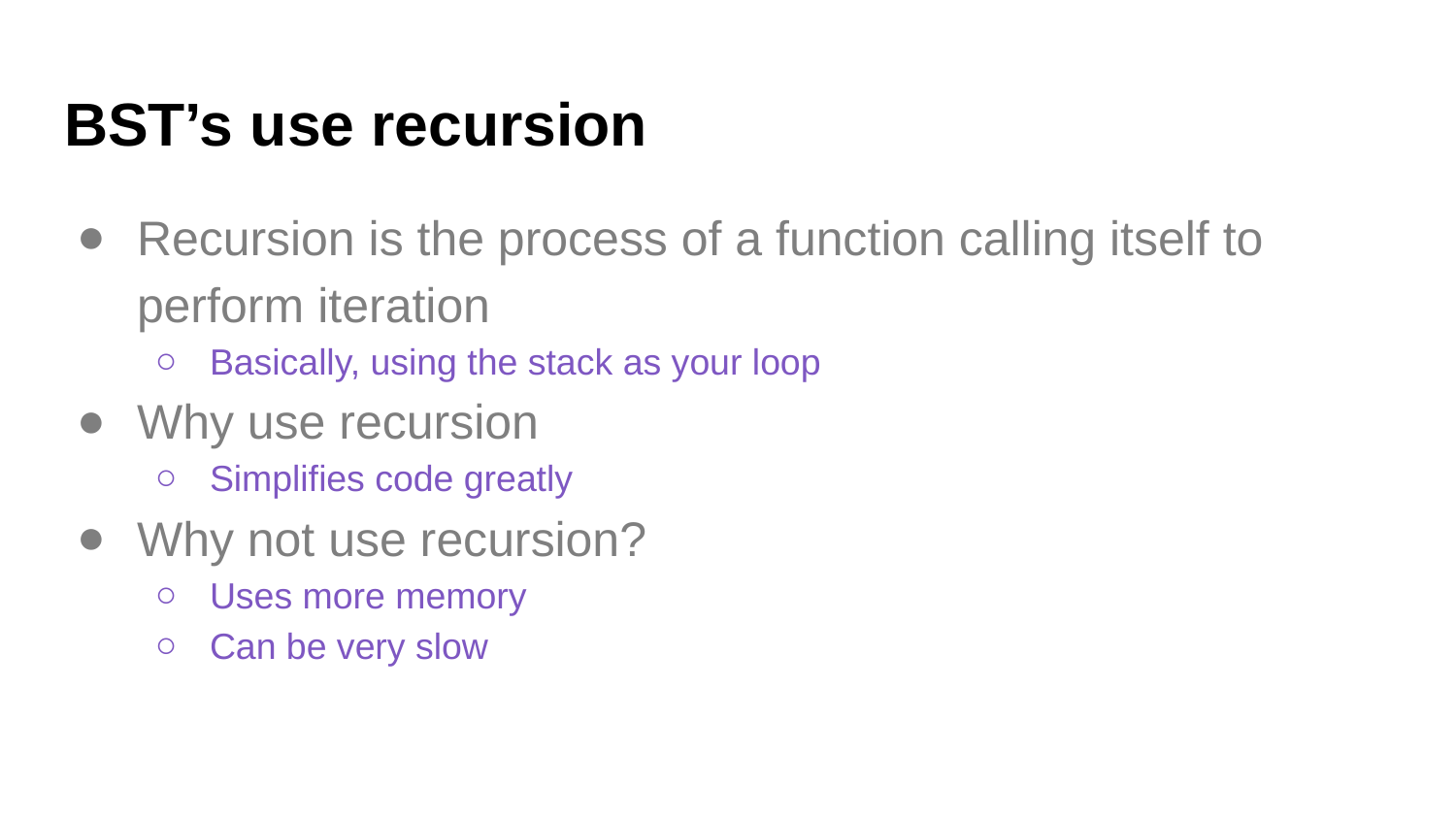

# BST’s use recursion
Recursion is the process of a function calling itself to perform iteration
Basically, using the stack as your loop
Why use recursion
Simplifies code greatly
Why not use recursion?
Uses more memory
Can be very slow